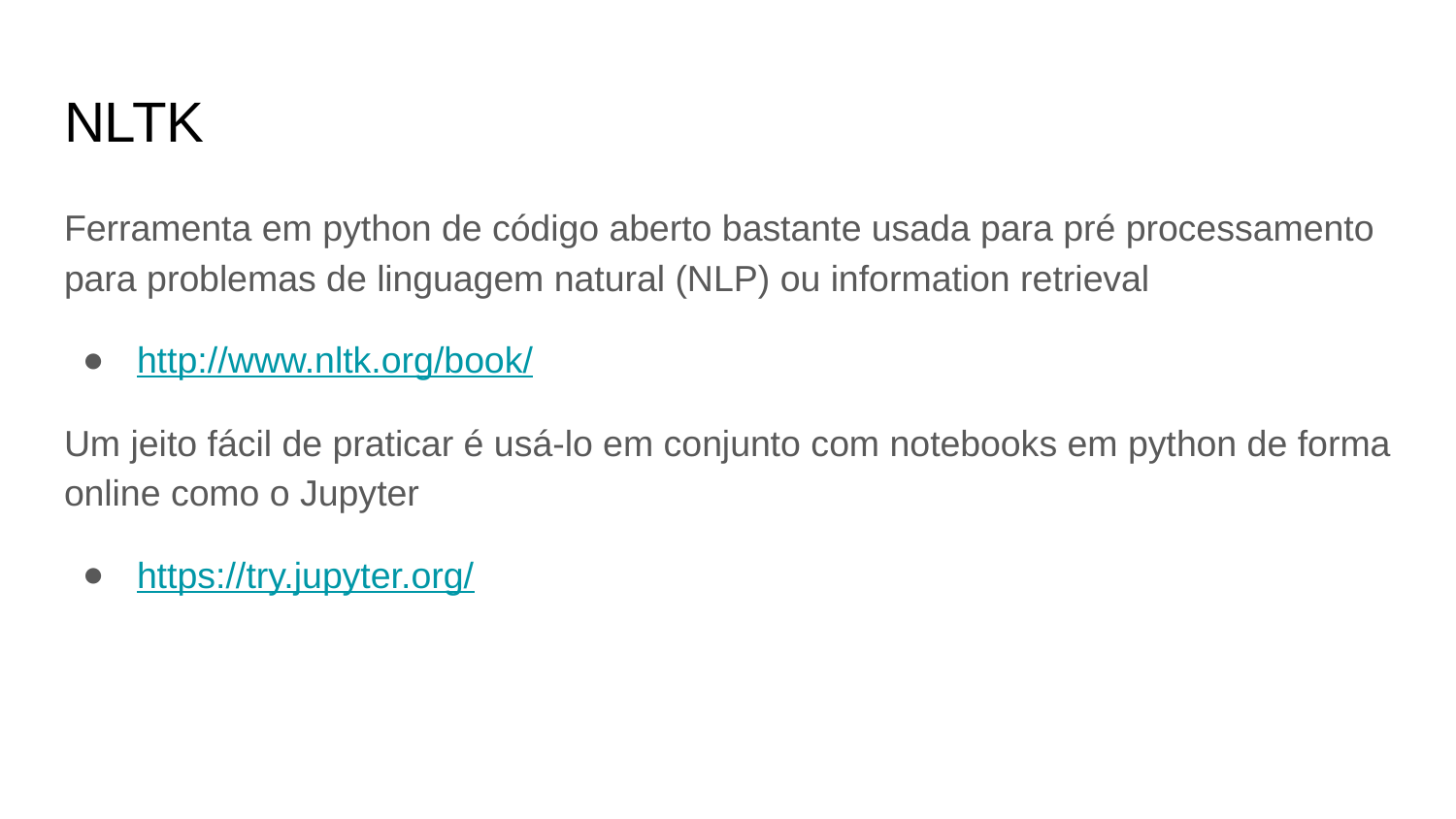

# NLTK
Ferramenta em python de código aberto bastante usada para pré processamento para problemas de linguagem natural (NLP) ou information retrieval
http://www.nltk.org/book/
Um jeito fácil de praticar é usá-lo em conjunto com notebooks em python de forma online como o Jupyter
https://try.jupyter.org/